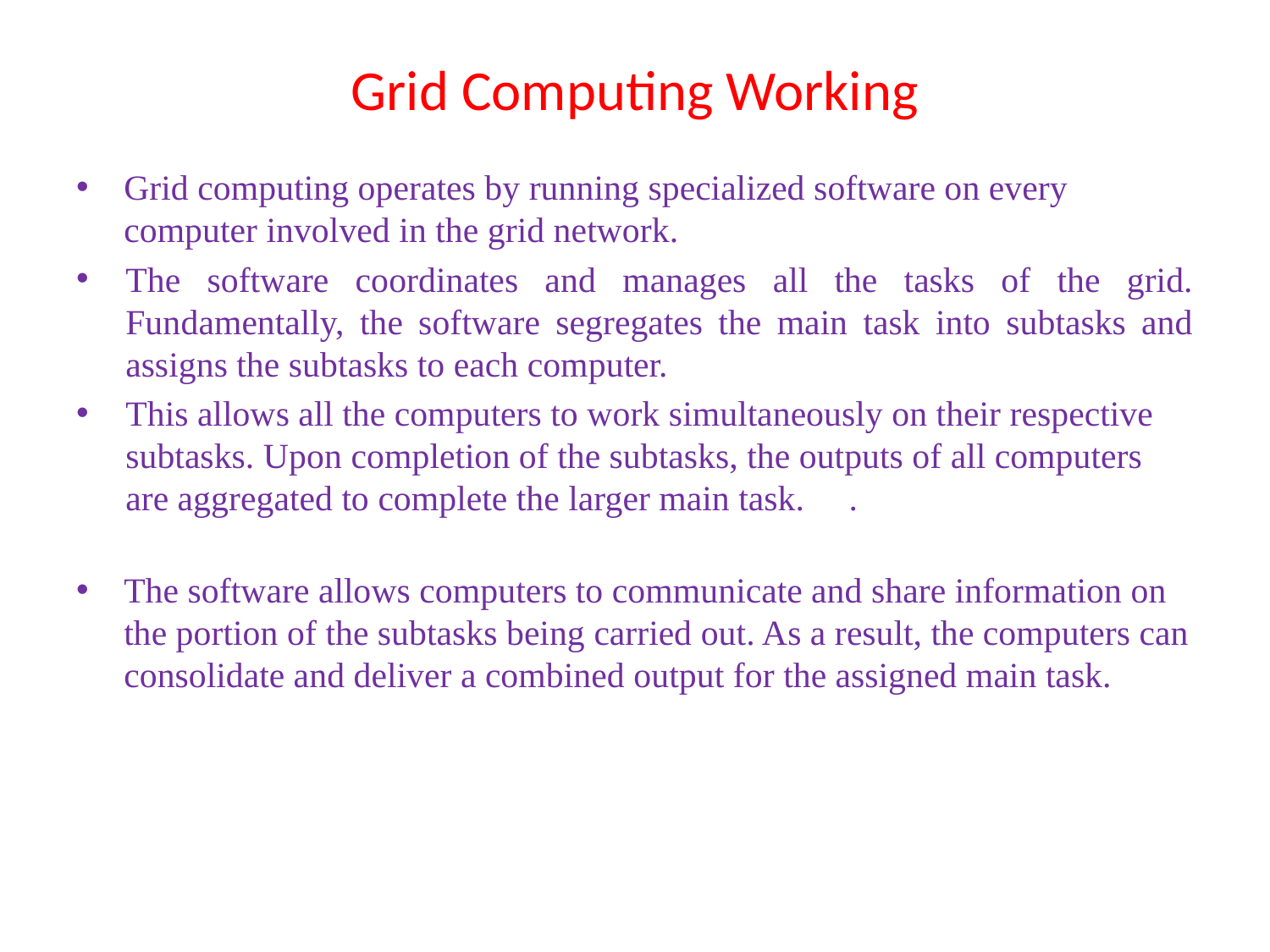

# Grid Computing Working
Grid computing operates by running specialized software on every computer involved in the grid network.
The software coordinates and manages all the tasks of the grid. Fundamentally, the software segregates the main task into subtasks and assigns the subtasks to each computer.
This allows all the computers to work simultaneously on their respective subtasks. Upon completion of the subtasks, the outputs of all computers are aggregated to complete the larger main task.     .
The software allows computers to communicate and share information on the portion of the subtasks being carried out. As a result, the computers can consolidate and deliver a combined output for the assigned main task.